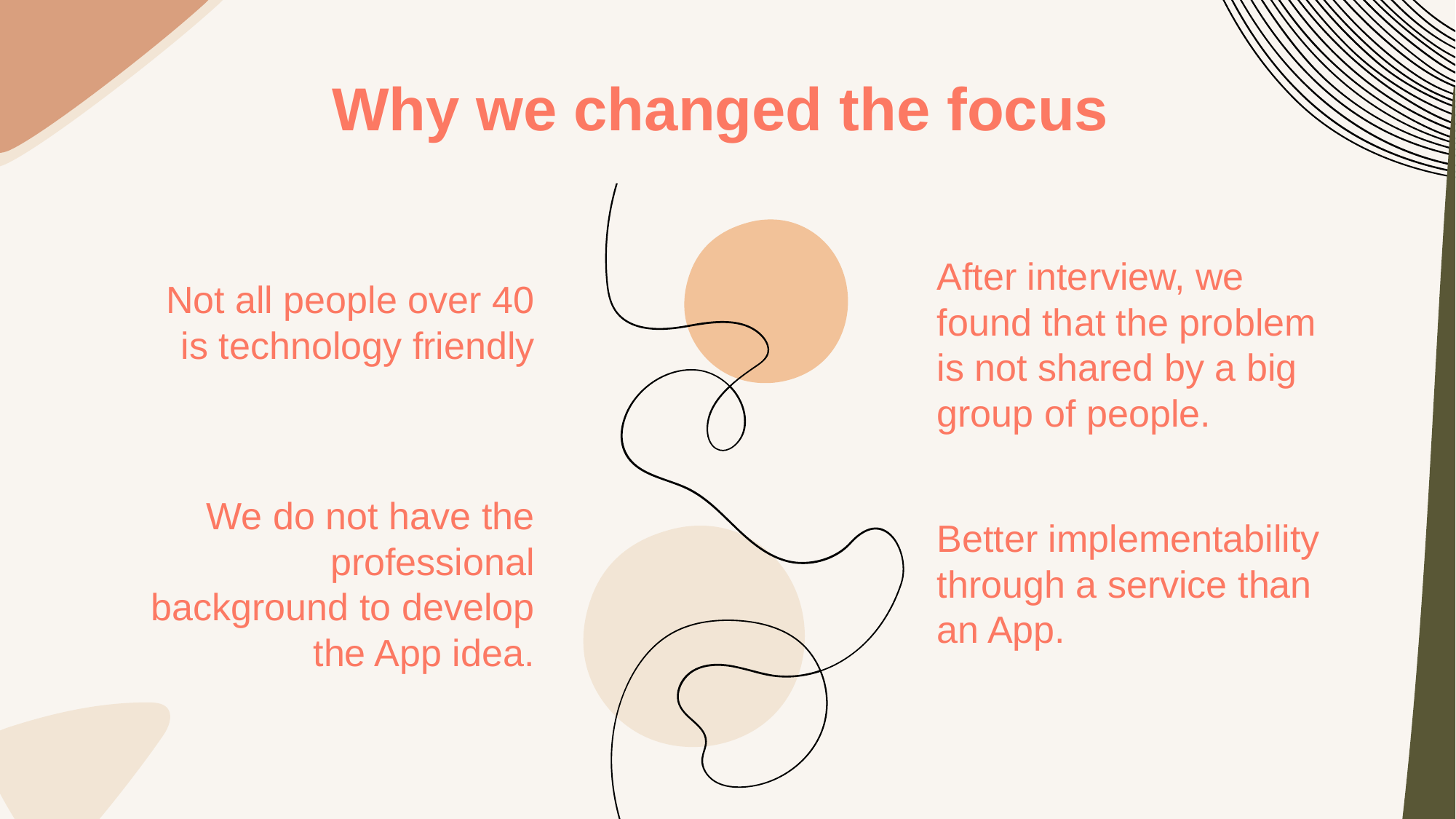

Why we changed the focus

After interview, we found that the problem is not shared by a big group of people.
# Not all people over 40 is technology friendly
We do not have the professional background to develop the App idea.
Better implementability through a service than an App.